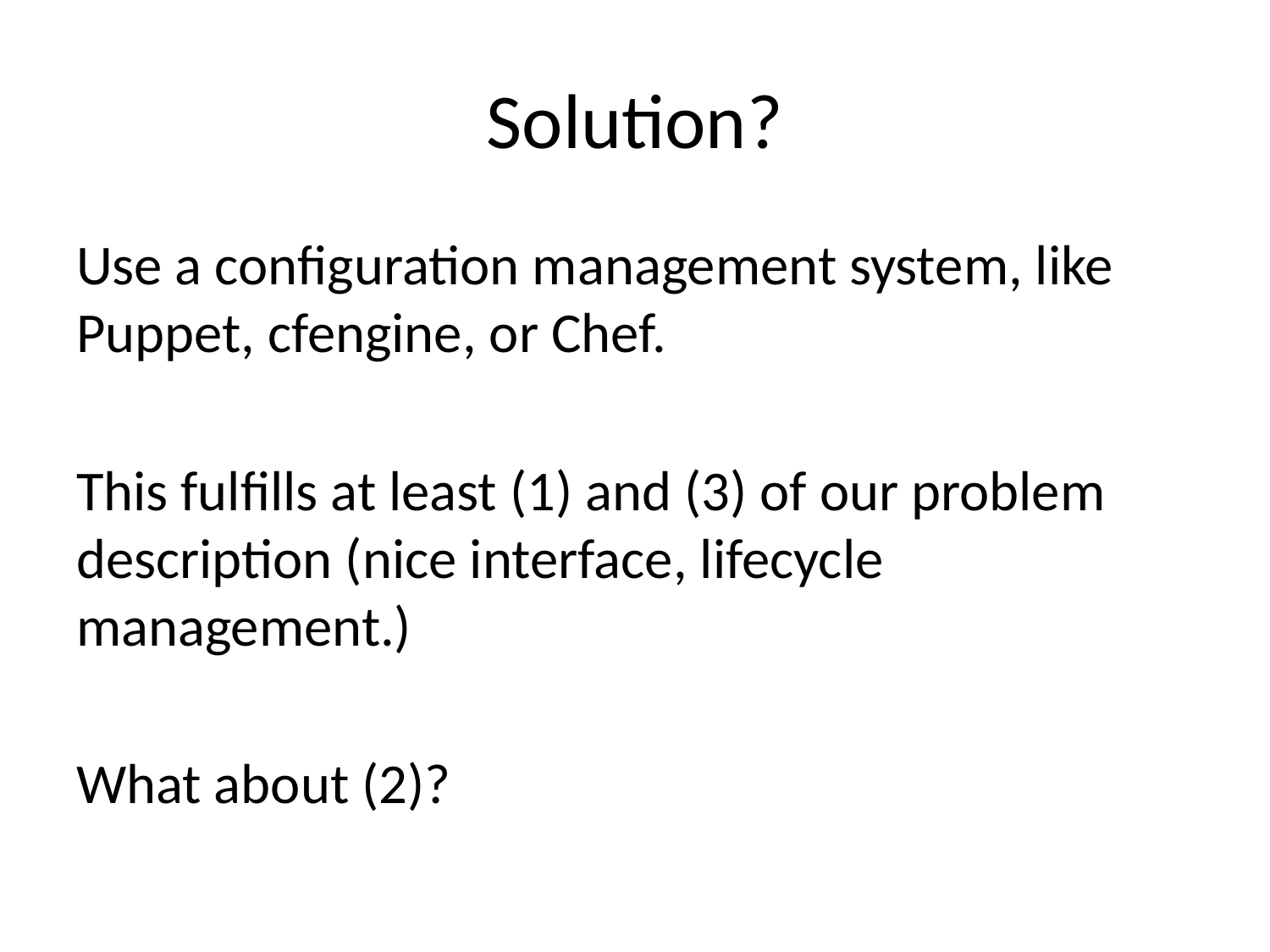

# Solution?
Use a configuration management system, like Puppet, cfengine, or Chef.

This fulfills at least (1) and (3) of our problem description (nice interface, lifecycle management.)

What about (2)?